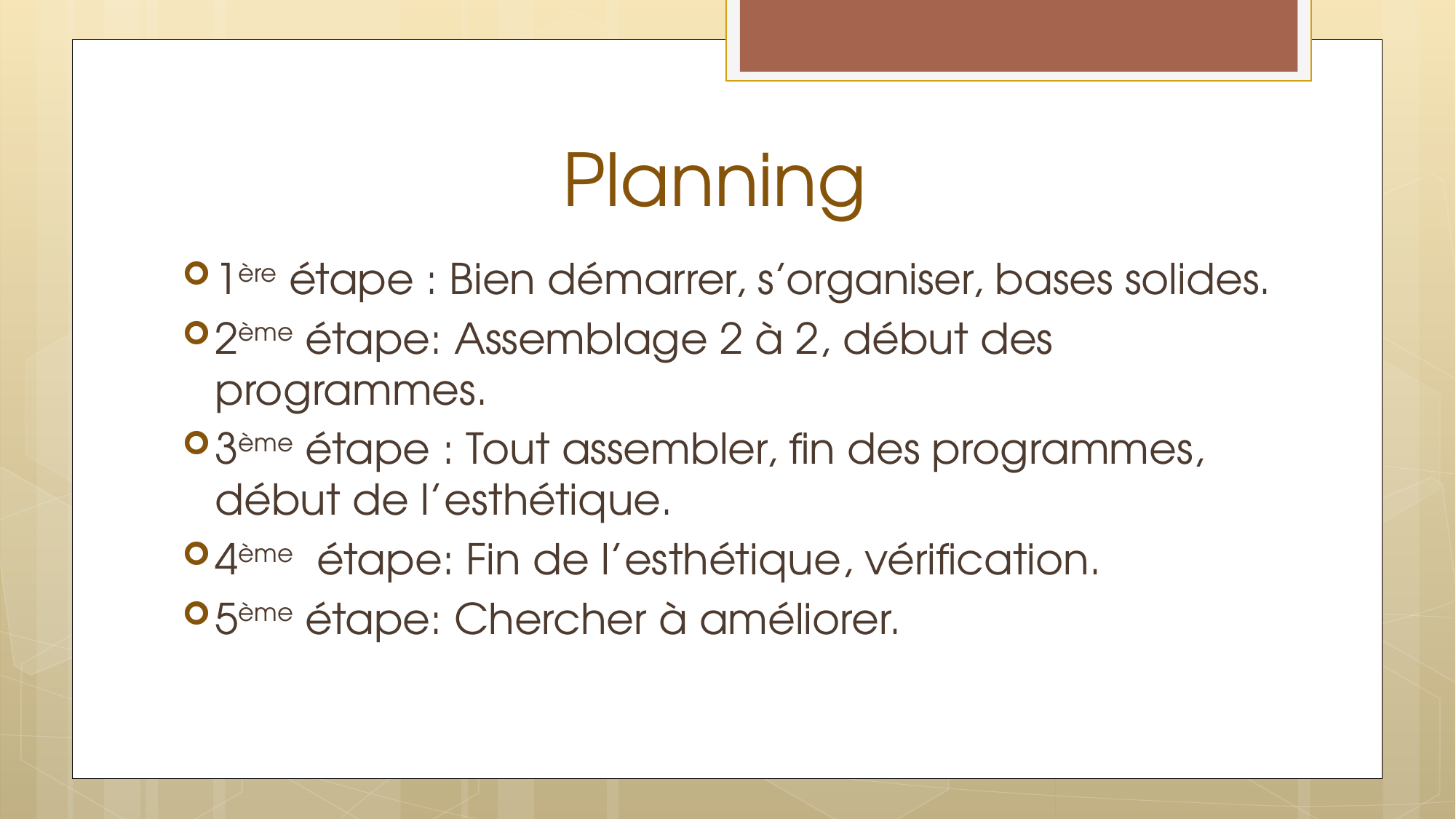

# Planning
1ère étape : Bien démarrer, s’organiser, bases solides.
2ème étape: Assemblage 2 à 2, début des programmes.
3ème étape : Tout assembler, fin des programmes, début de l’esthétique.
4ème  étape: Fin de l’esthétique, vérification.
5ème étape: Chercher à améliorer.